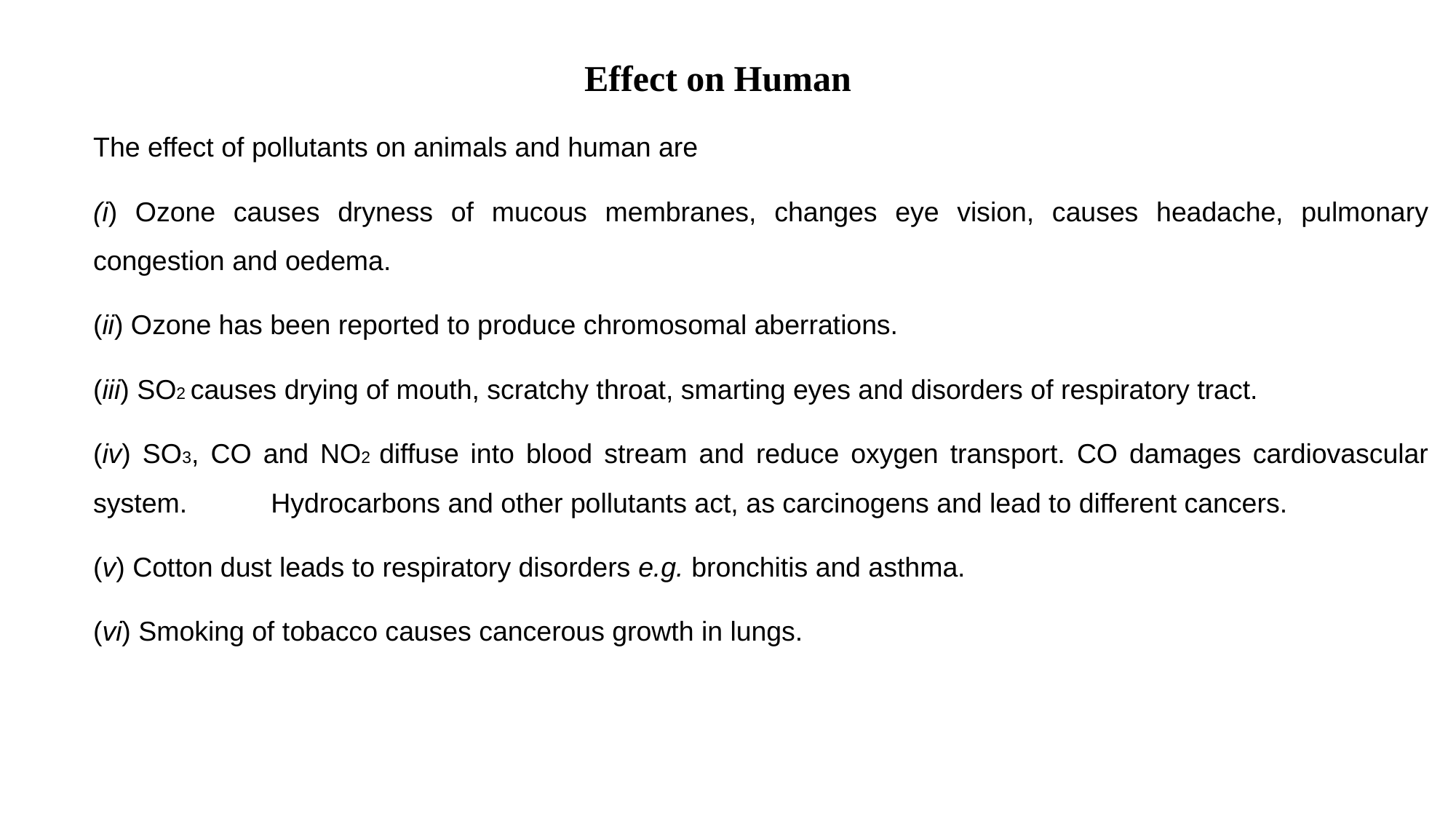

Effect on Human
The effect of pollutants on animals and human are
(i) Ozone causes dryness of mucous membranes, changes eye vision, causes headache, pulmonary congestion and oedema.
(ii) Ozone has been reported to produce chromosomal aberrations.
(iii) SO2 causes drying of mouth, scratchy throat, smarting eyes and disorders of respiratory tract.
(iv) SO3, CO and NO2 diffuse into blood stream and reduce oxygen transport. CO damages cardiovascular system.           Hydrocarbons and other pollutants act, as carcinogens and lead to different cancers.
(v) Cotton dust leads to respiratory disorders e.g. bronchitis and asthma.
(vi) Smoking of tobacco causes cancerous growth in lungs.